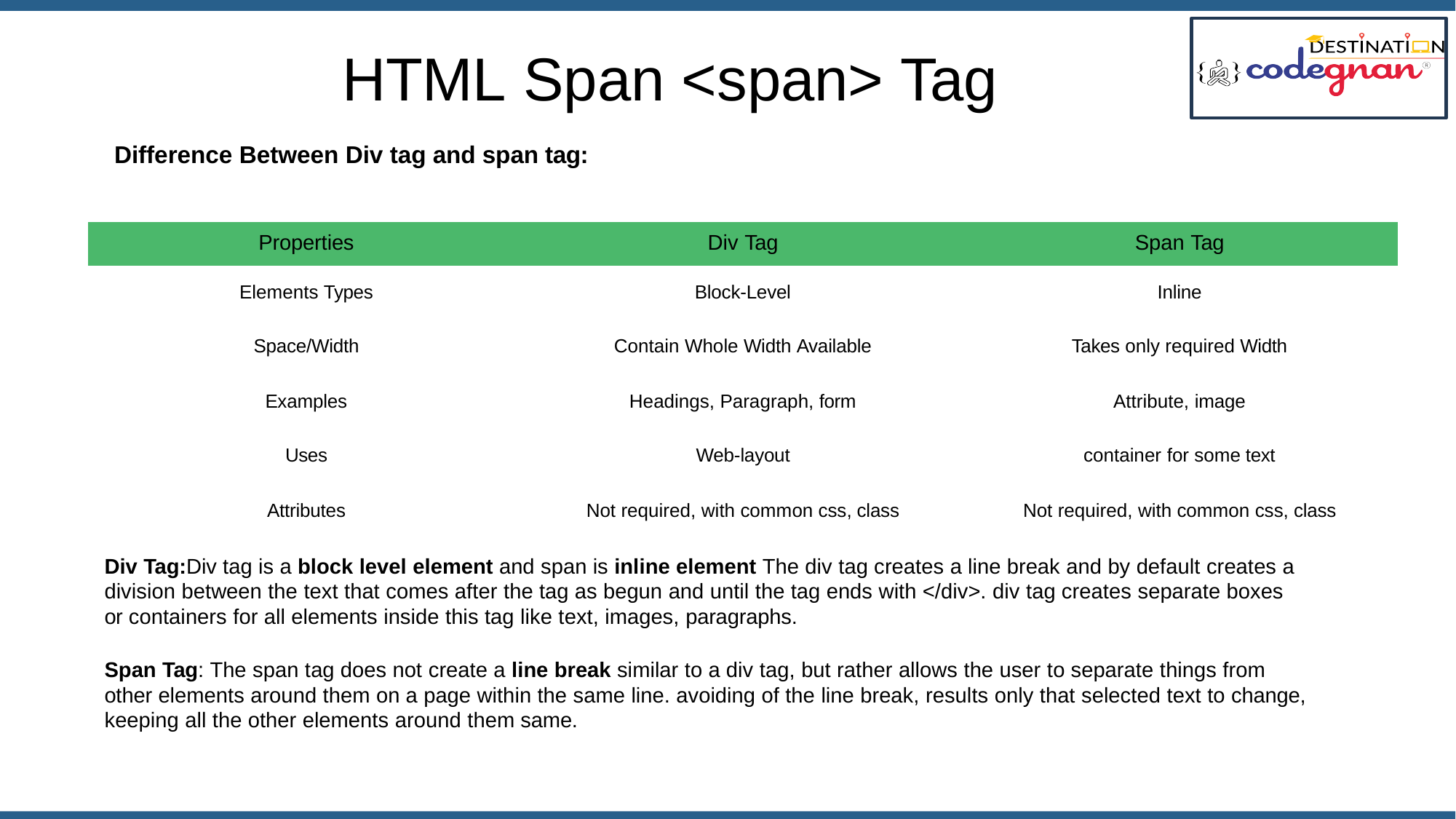

`
# HTML Span <span> Tag
Difference Between Div tag and span tag:
| Properties | Div Tag | Span Tag |
| --- | --- | --- |
| Elements Types | Block-Level | Inline |
| Space/Width | Contain Whole Width Available | Takes only required Width |
| Examples | Headings, Paragraph, form | Attribute, image |
| Uses | Web-layout | container for some text |
| Attributes | Not required, with common css, class | Not required, with common css, class |
Div Tag:Div tag is a block level element and span is inline element The div tag creates a line break and by default creates a division between the text that comes after the tag as begun and until the tag ends with </div>. div tag creates separate boxes or containers for all elements inside this tag like text, images, paragraphs.

Span Tag: The span tag does not create a line break similar to a div tag, but rather allows the user to separate things from other elements around them on a page within the same line. avoiding of the line break, results only that selected text to change, keeping all the other elements around them same.